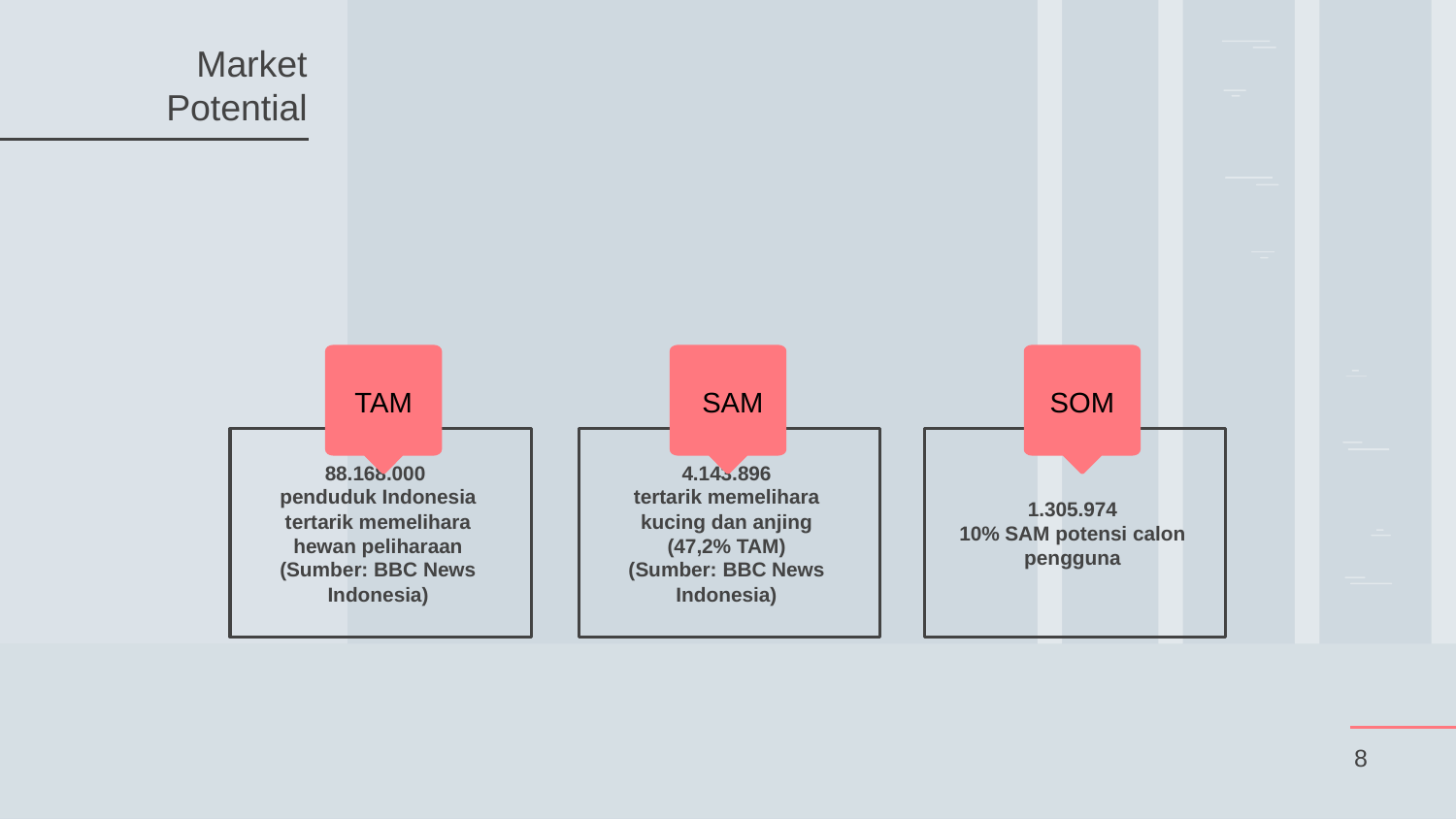

# Market Potential

TAM
SAM
SOM
88.168.000
penduduk Indonesia tertarik memelihara hewan peliharaan
(Sumber: BBC News Indonesia)
4.143.896
tertarik memelihara kucing dan anjing
(47,2% TAM)
(Sumber: BBC News Indonesia)
1.305.974
10% SAM potensi calon pengguna
8